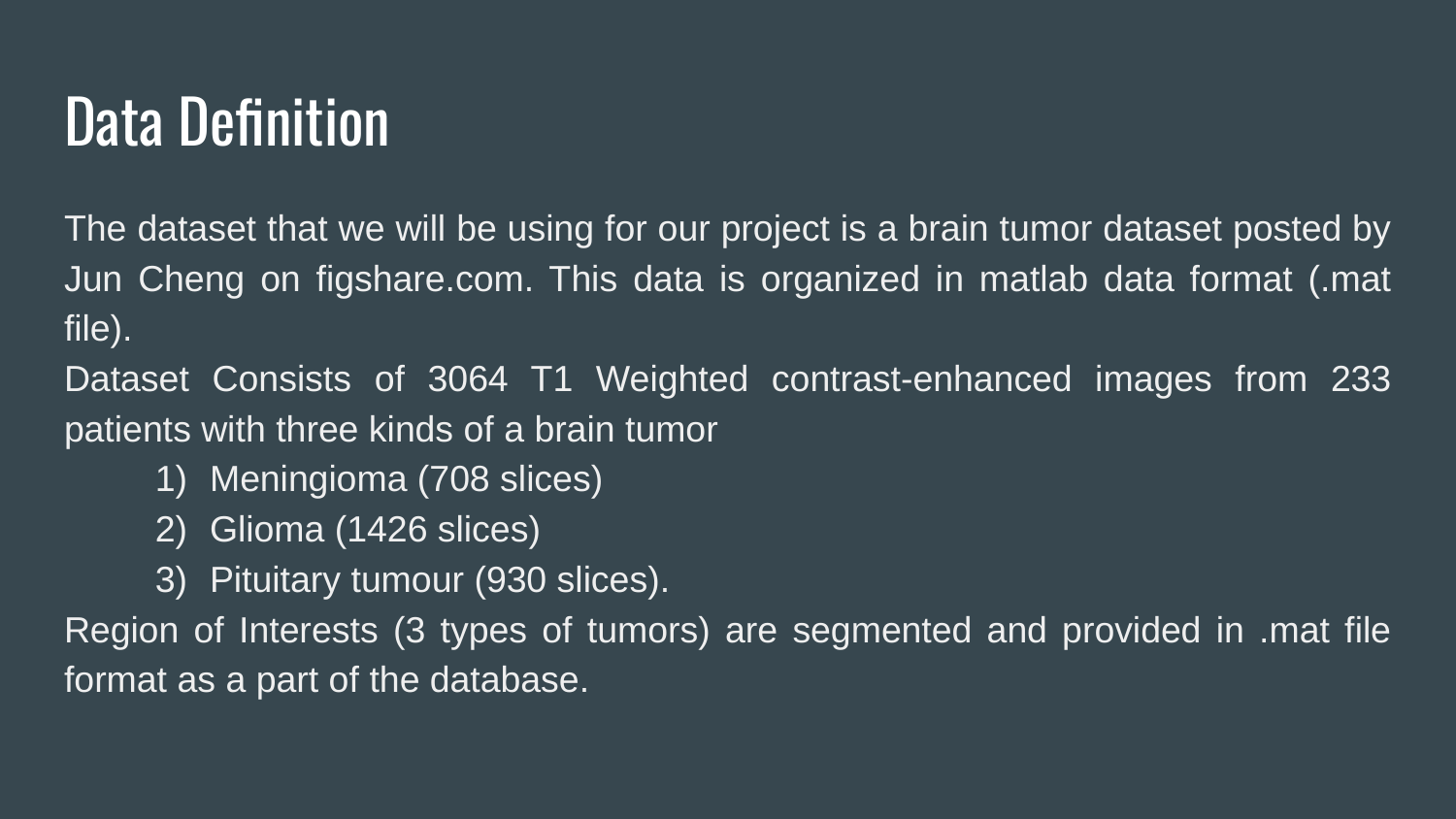

# Data Definition
The dataset that we will be using for our project is a brain tumor dataset posted by Jun Cheng on figshare.com. This data is organized in matlab data format (.mat file).
Dataset Consists of 3064 T1 Weighted contrast-enhanced images from 233 patients with three kinds of a brain tumor
Meningioma (708 slices)
Glioma (1426 slices)
Pituitary tumour (930 slices).
Region of Interests (3 types of tumors) are segmented and provided in .mat file format as a part of the database.